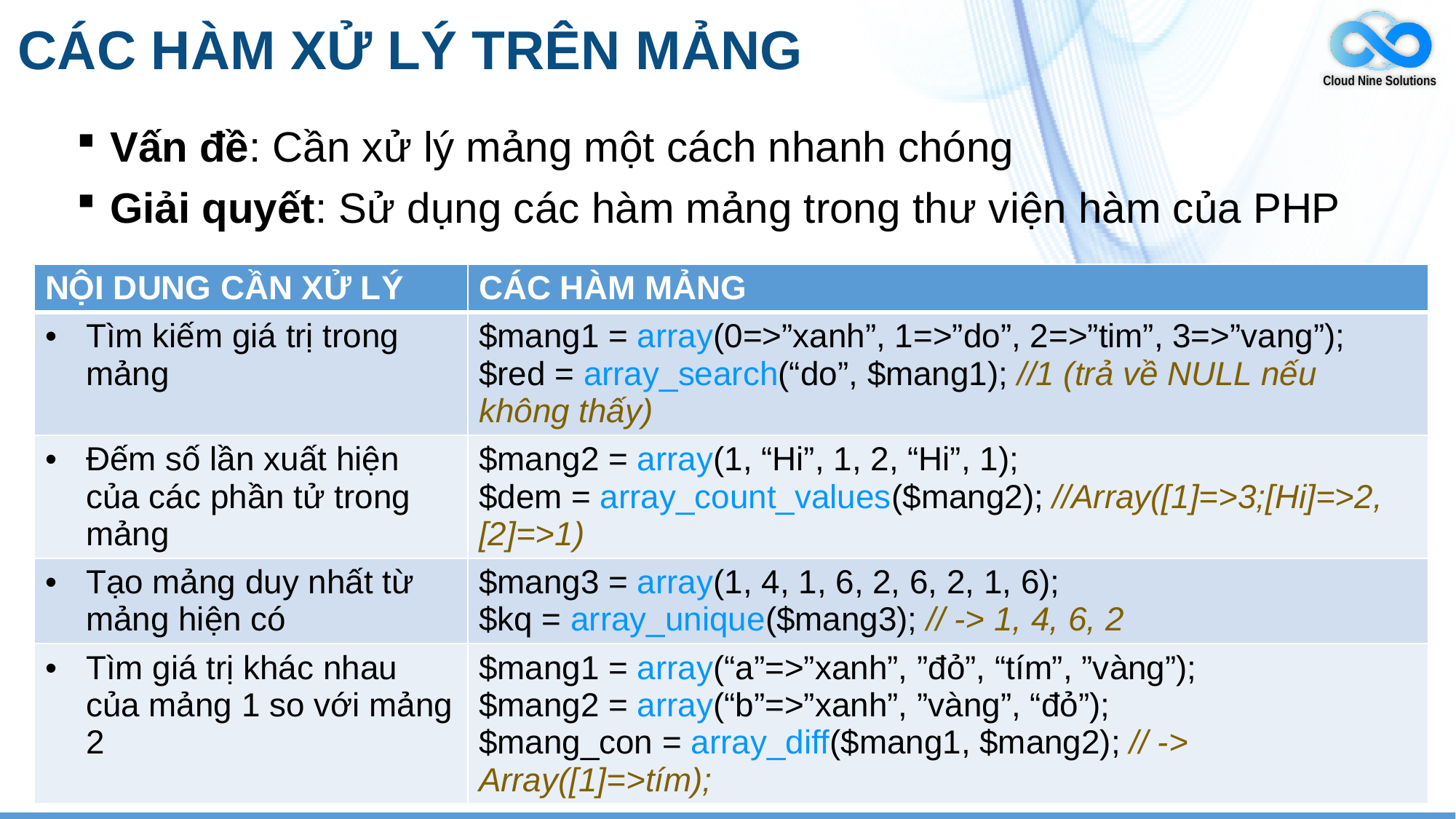

# CÁC HÀM XỬ LÝ TRÊN MẢNG
Vấn đề: Cần xử lý mảng một cách nhanh chóng
Giải quyết: Sử dụng các hàm mảng trong thư viện hàm của PHP
| NỘI DUNG CẦN XỬ LÝ | CÁC HÀM MẢNG |
| --- | --- |
| Tìm kiếm giá trị trong mảng | $mang1 = array(0=>”xanh”, 1=>”do”, 2=>”tim”, 3=>”vang”); $red = array\_search(“do”, $mang1); //1 (trả về NULL nếu không thấy) |
| Đếm số lần xuất hiện của các phần tử trong mảng | $mang2 = array(1, “Hi”, 1, 2, “Hi”, 1); $dem = array\_count\_values($mang2); //Array([1]=>3;[Hi]=>2, [2]=>1) |
| Tạo mảng duy nhất từ mảng hiện có | $mang3 = array(1, 4, 1, 6, 2, 6, 2, 1, 6); $kq = array\_unique($mang3); // -> 1, 4, 6, 2 |
| Tìm giá trị khác nhau của mảng 1 so với mảng 2 | $mang1 = array(“a”=>”xanh”, ”đỏ”, “tím”, ”vàng”); $mang2 = array(“b”=>”xanh”, ”vàng”, “đỏ”); $mang\_con = array\_diff($mang1, $mang2); // -> Array([1]=>tím); |
Cloud Nine Solutions Company Limited. All rights reserved | https://www.cloud9-solutions.com
36